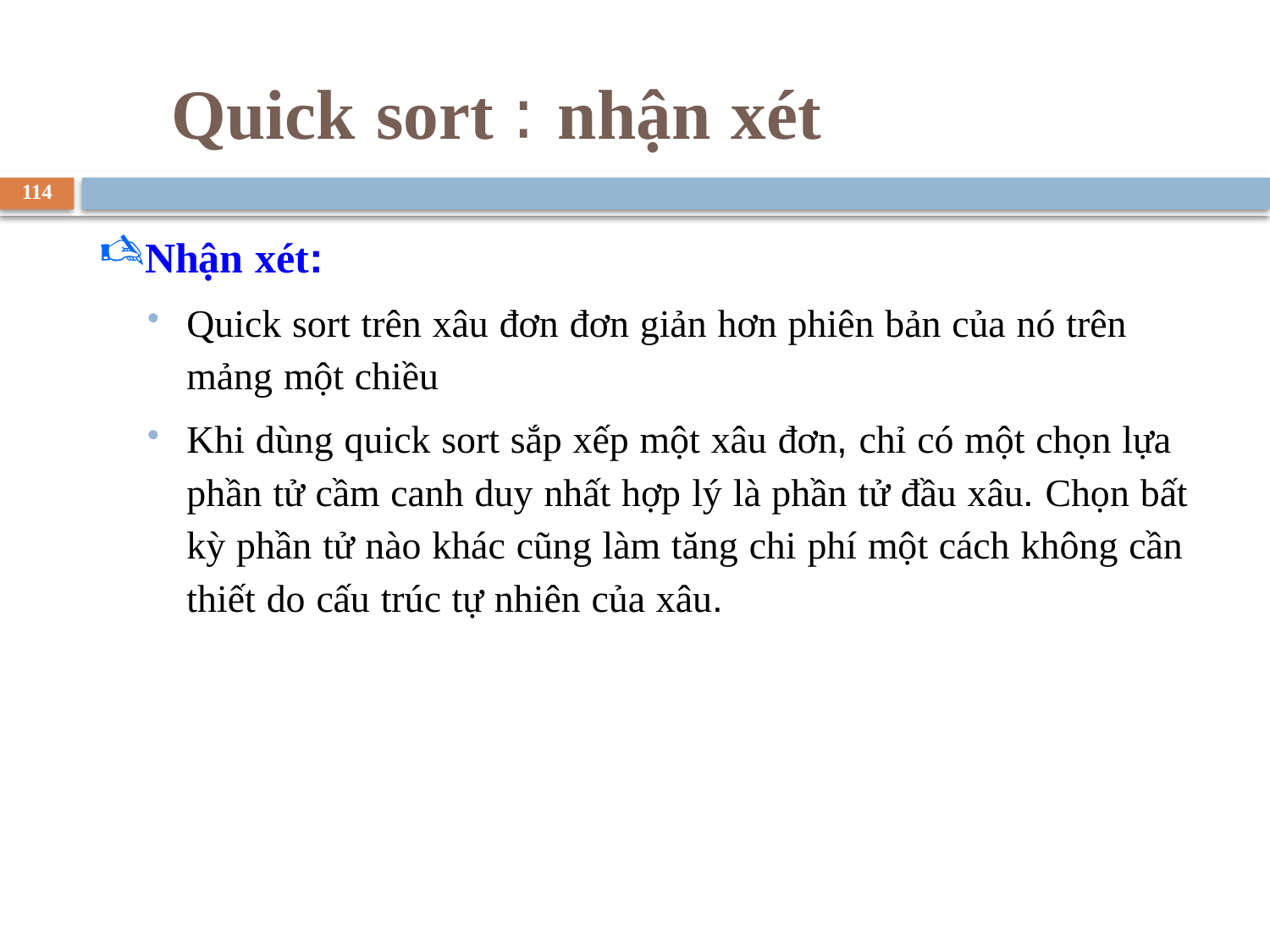

# Quick sort : nhận xét
114
Nhận xét:
Quick sort trên xâu đơn đơn giản hơn phiên bản của nó trên mảng một chiều
Khi dùng quick sort sắp xếp một xâu đơn, chỉ có một chọn lựa phần tử cầm canh duy nhất hợp lý là phần tử đầu xâu. Chọn bất kỳ phần tử nào khác cũng làm tăng chi phí một cách không cần thiết do cấu trúc tự nhiên của xâu.